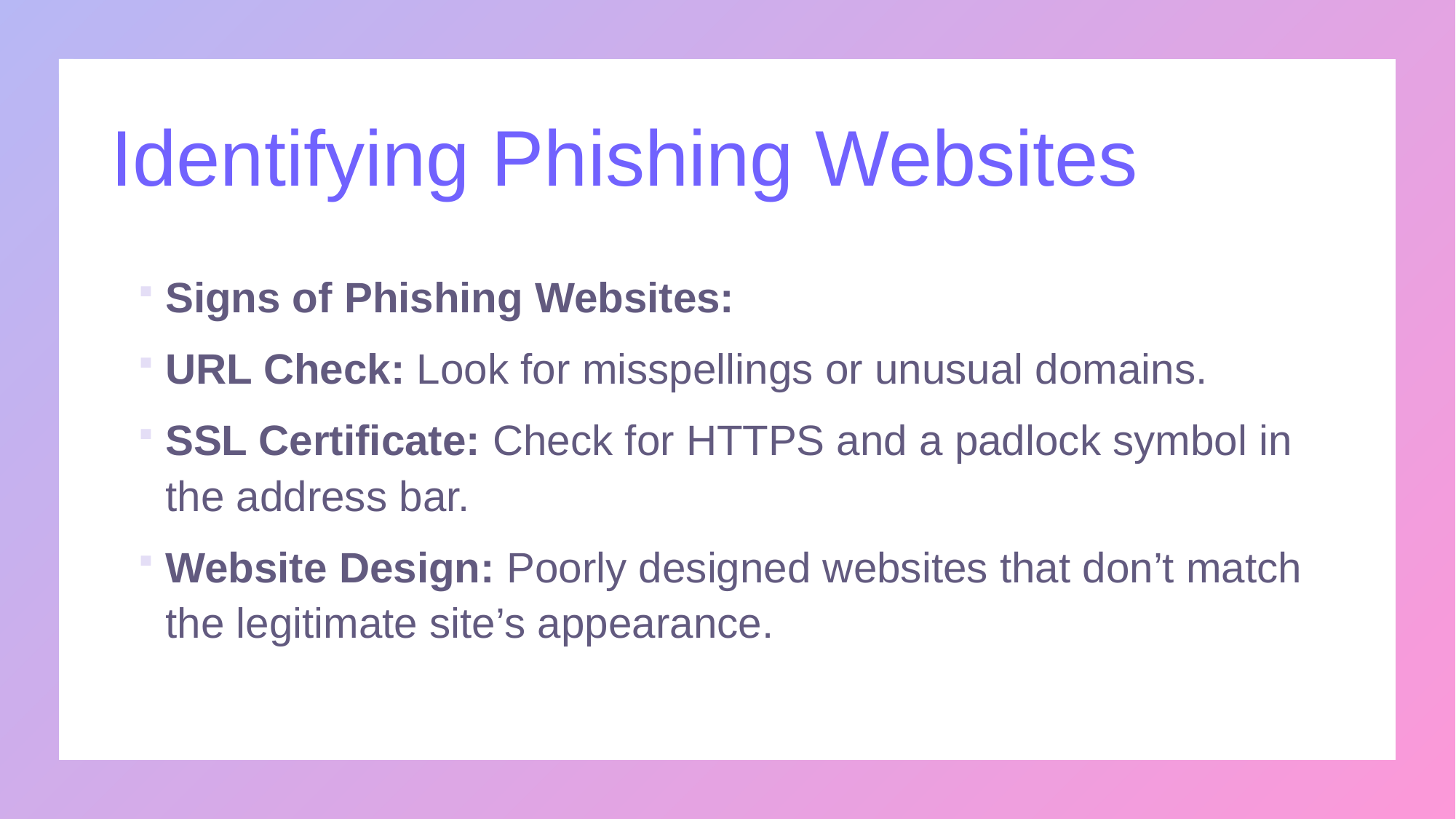

# Identifying Phishing Websites
Signs of Phishing Websites:
URL Check: Look for misspellings or unusual domains.
SSL Certificate: Check for HTTPS and a padlock symbol in the address bar.
Website Design: Poorly designed websites that don’t match the legitimate site’s appearance.